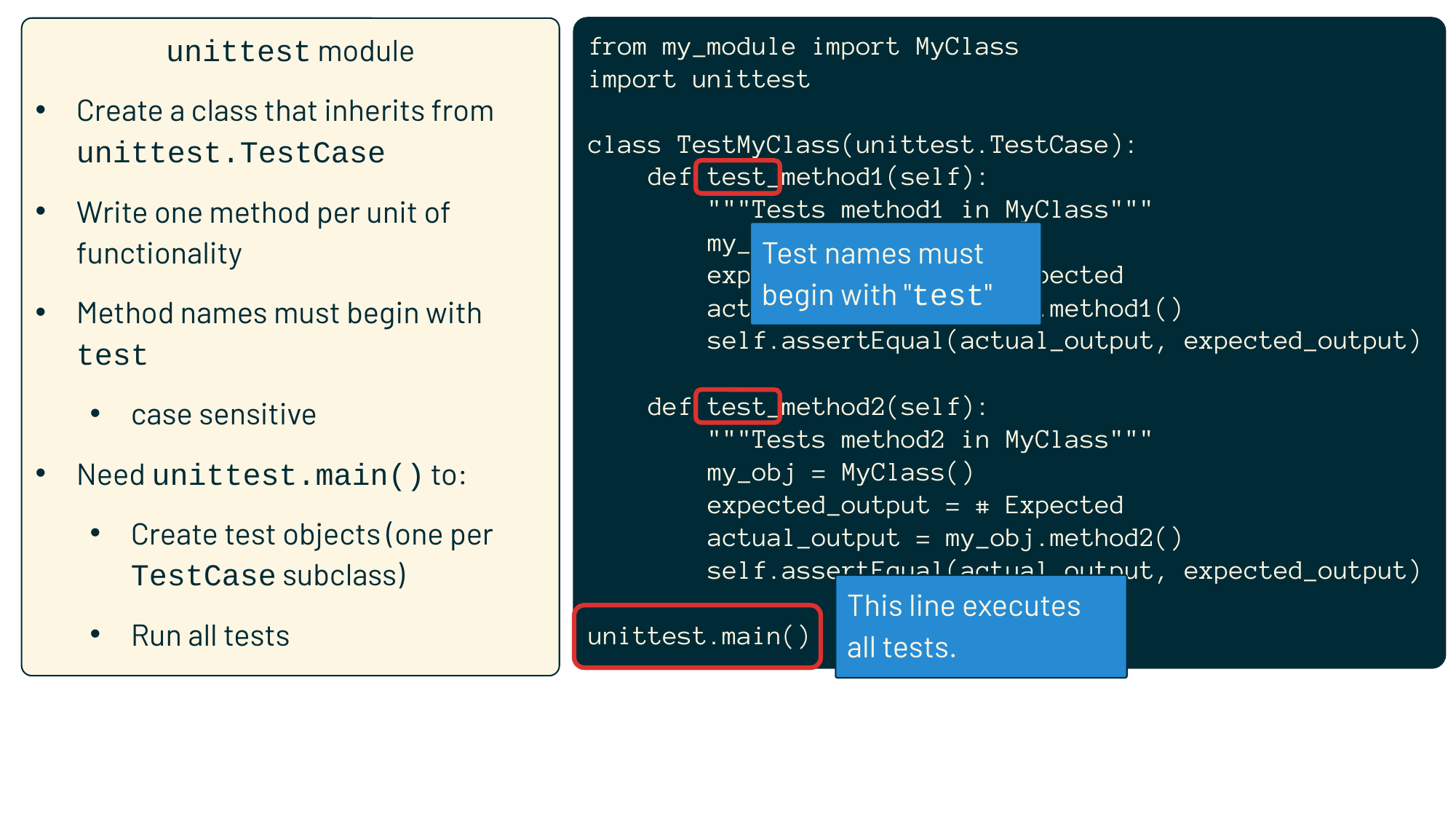

unittest module
Create a class that inherits from unittest.TestCase
Write one method per unit of functionality
Method names must begin with test
case sensitive
Need unittest.main() to:
Create test objects (one per TestCase subclass)
Run all tests
from my_module import MyClass
import unittest
class TestMyClass(unittest.TestCase):
    def test_method1(self):
        """Tests method1 in MyClass"""
        my_obj = MyClass()
        expected_output = # Expected
        actual_output = my_obj.method1()
        self.assertEqual(actual_output, expected_output)

    def test_method2(self):
        """Tests method2 in MyClass"""
        my_obj = MyClass()
        expected_output = # Expected
        actual_output = my_obj.method2()
        self.assertEqual(actual_output, expected_output)

unittest.main()

Test names must begin with "test"
This line executes all tests.